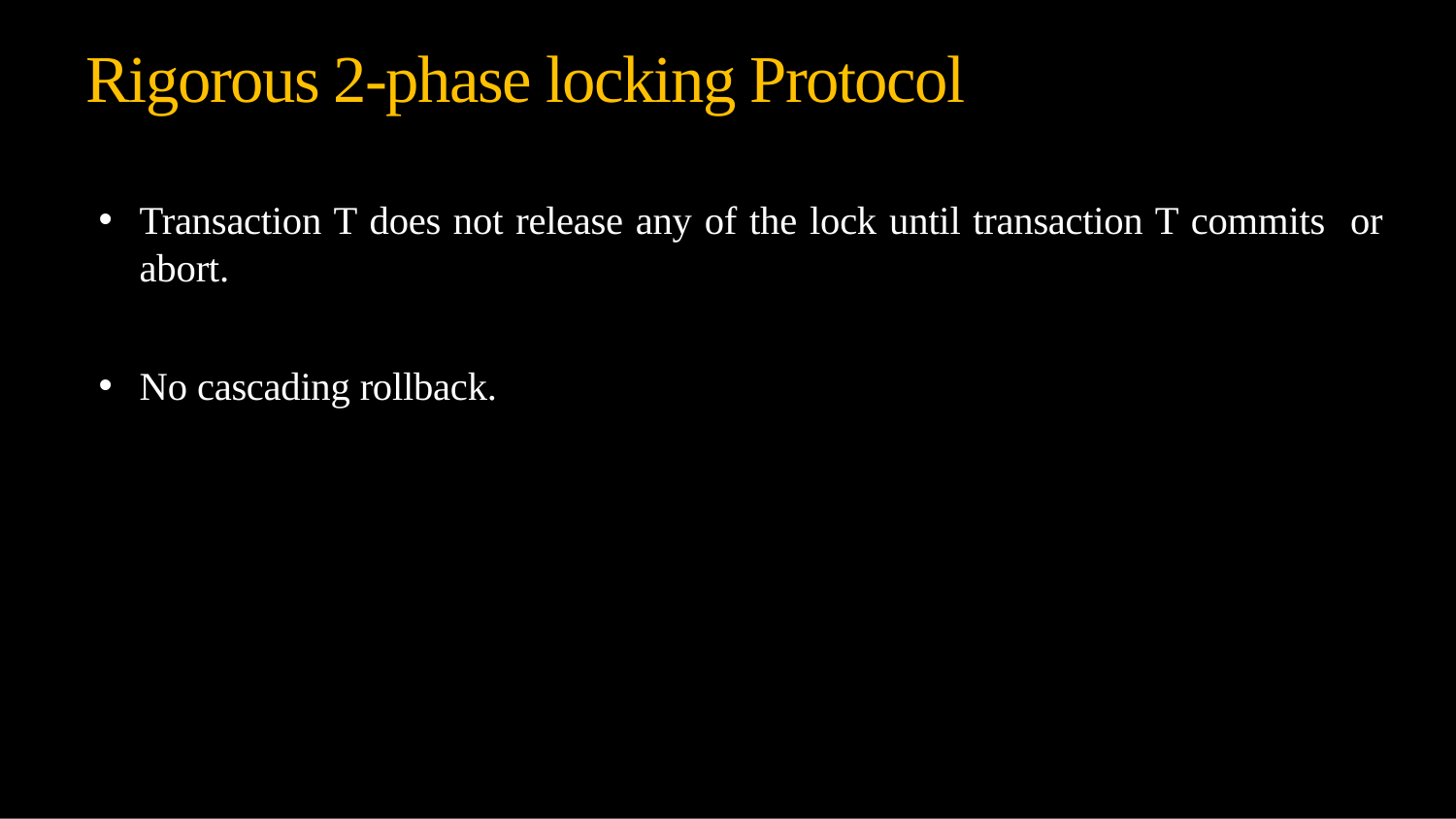

# Rigorous 2-phase locking Protocol
Transaction T does not release any of the lock until transaction T commits  or abort.

No cascading rollback.